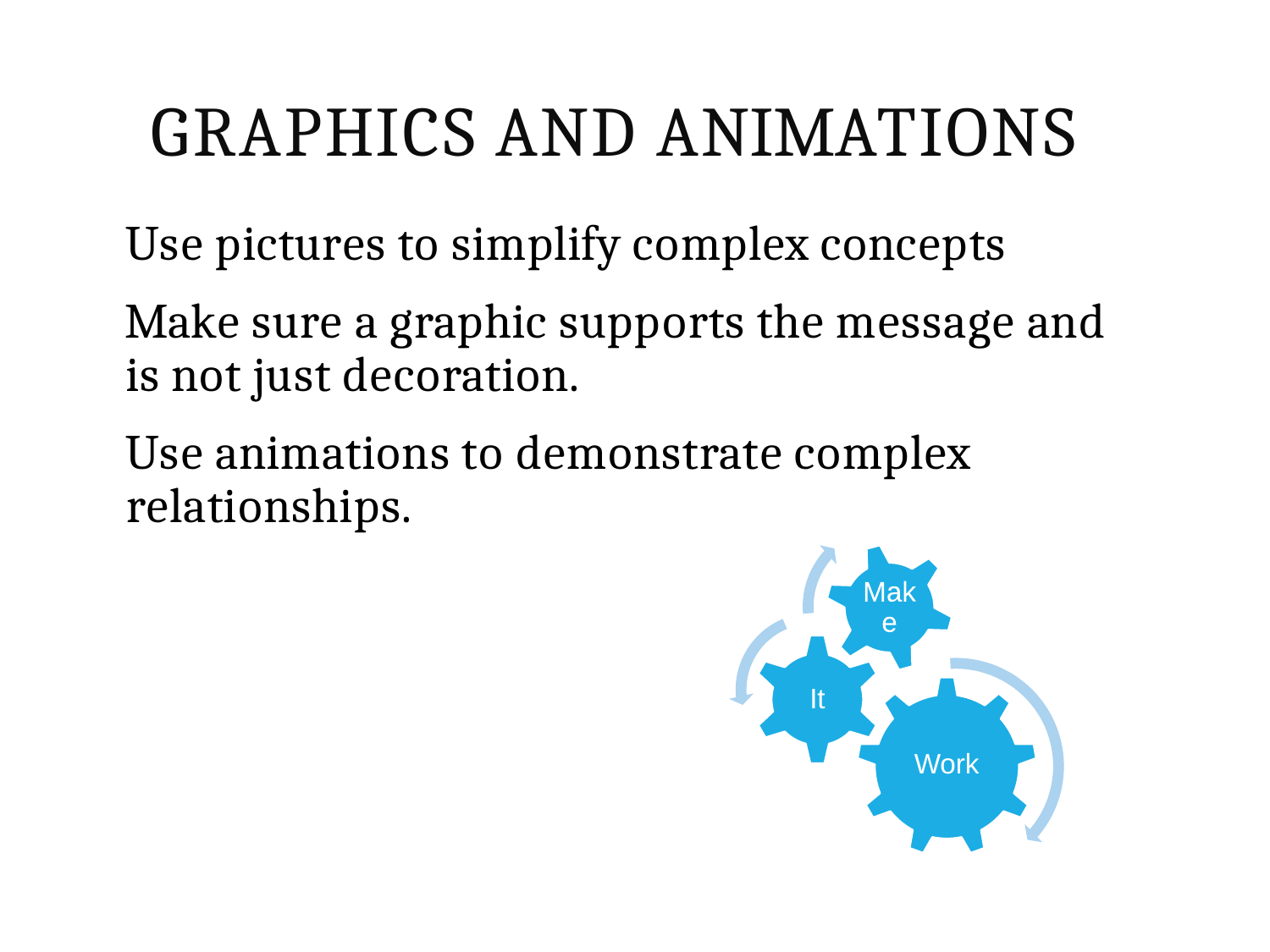

# Graphics and Animations
Use pictures to simplify complex concepts
Make sure a graphic supports the message and is not just decoration.
Use animations to demonstrate complex relationships.

Work
It
Make